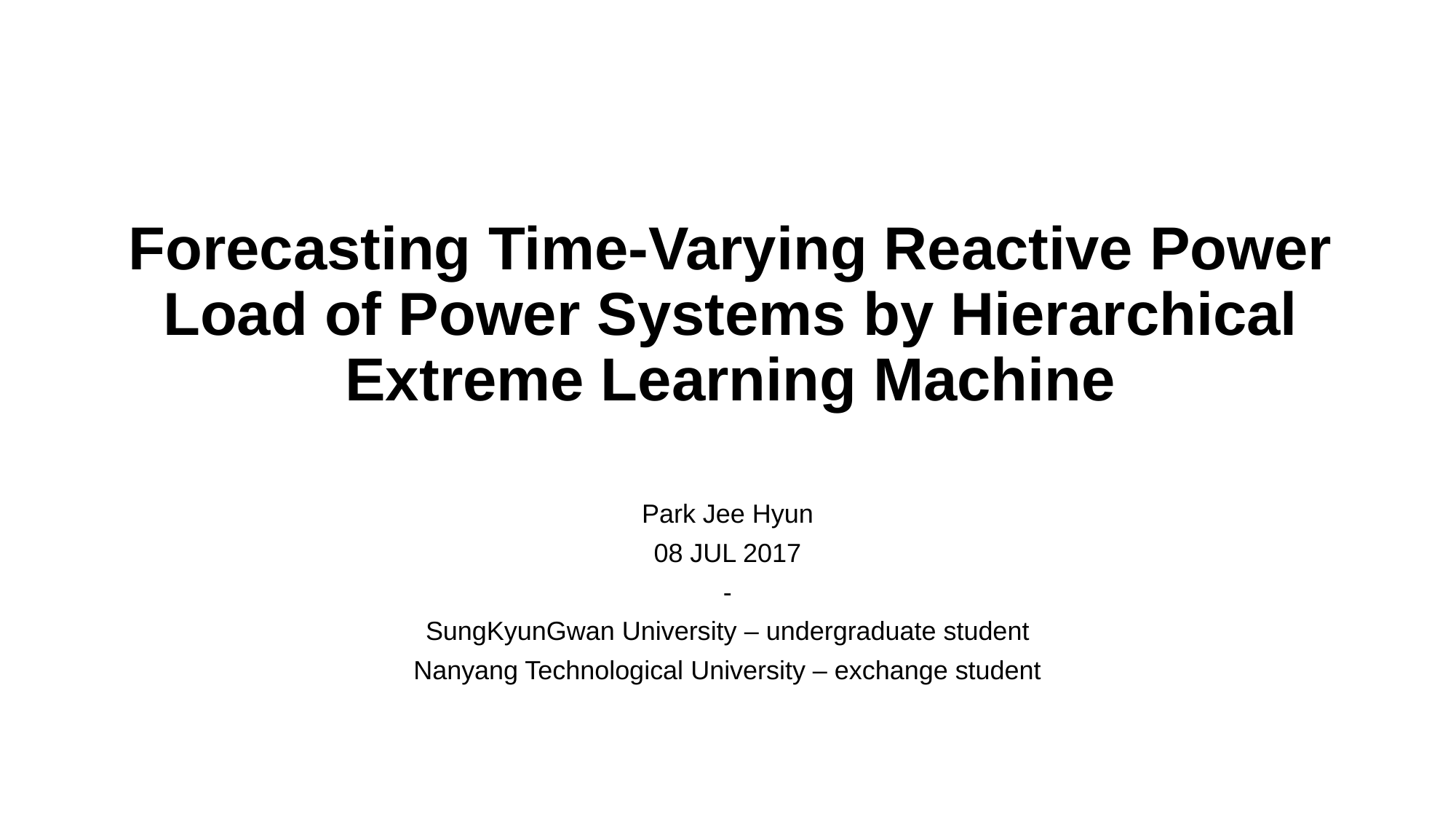

# Forecasting Time-Varying Reactive Power Load of Power Systems by Hierarchical Extreme Learning Machine
Park Jee Hyun
08 JUL 2017
-
SungKyunGwan University – undergraduate student
Nanyang Technological University – exchange student